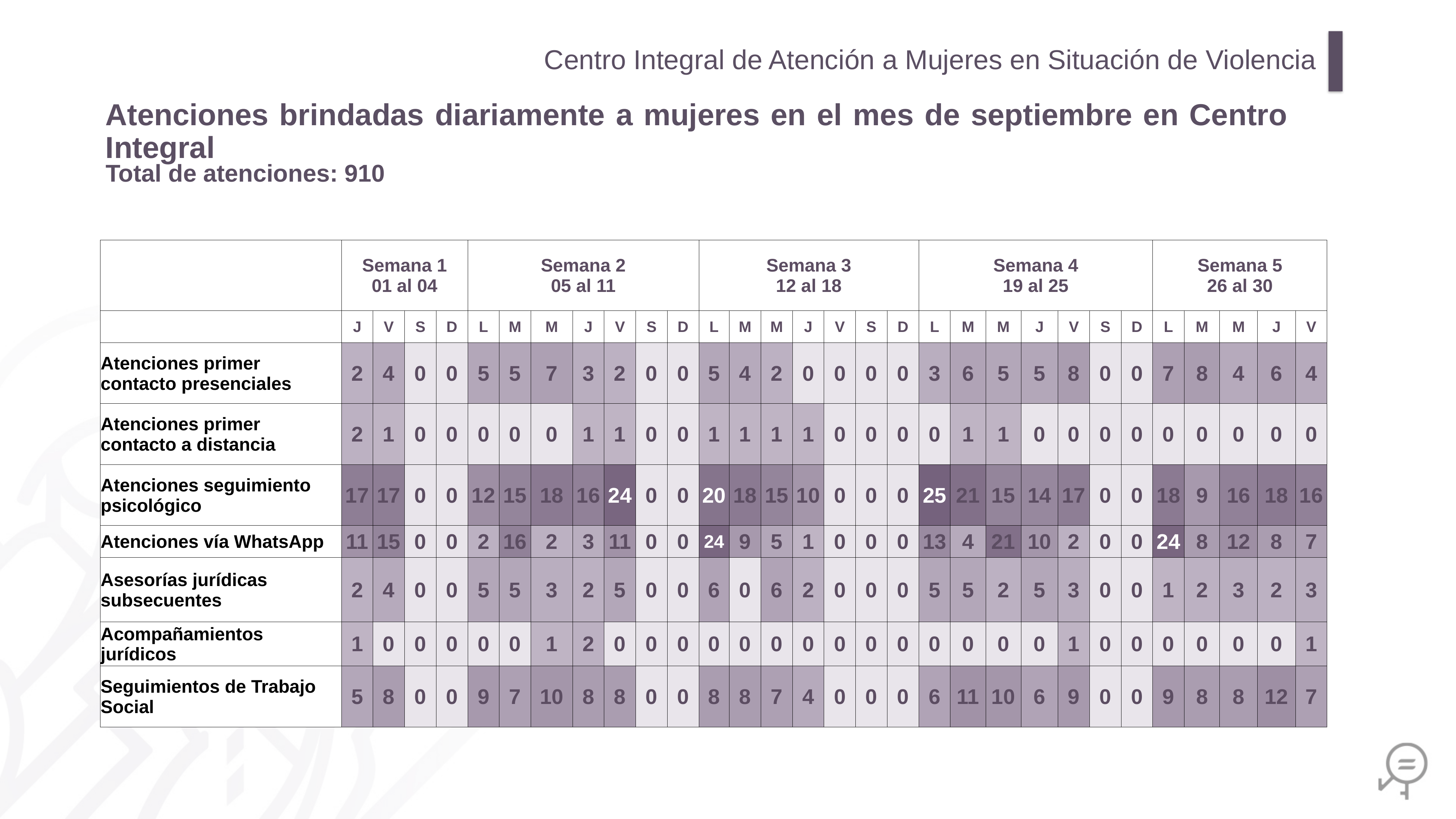

Centro Integral de Atención a Mujeres en Situación de Violencia
Atenciones brindadas diariamente a mujeres en el mes de septiembre en Centro Integral
Total de atenciones: 910
|  | Semana 1 01 al 04 |  |  |  | Semana 2 05 al 11 |  |  |  |  |  |  | Semana 3 12 al 18 |  |  |  |  |  |  | Semana 4 19 al 25 |  |  |  |  |  |  | Semana 5 26 al 30 |  |  |  |  |
| --- | --- | --- | --- | --- | --- | --- | --- | --- | --- | --- | --- | --- | --- | --- | --- | --- | --- | --- | --- | --- | --- | --- | --- | --- | --- | --- | --- | --- | --- | --- |
|  | J | V | S | D | L | M | M | J | V | S | D | L | M | M | J | V | S | D | L | M | M | J | V | S | D | L | M | M | J | V |
| Atenciones primer contacto presenciales | 2 | 4 | 0 | 0 | 5 | 5 | 7 | 3 | 2 | 0 | 0 | 5 | 4 | 2 | 0 | 0 | 0 | 0 | 3 | 6 | 5 | 5 | 8 | 0 | 0 | 7 | 8 | 4 | 6 | 4 |
| Atenciones primer contacto a distancia | 2 | 1 | 0 | 0 | 0 | 0 | 0 | 1 | 1 | 0 | 0 | 1 | 1 | 1 | 1 | 0 | 0 | 0 | 0 | 1 | 1 | 0 | 0 | 0 | 0 | 0 | 0 | 0 | 0 | 0 |
| Atenciones seguimiento psicológico | 17 | 17 | 0 | 0 | 12 | 15 | 18 | 16 | 24 | 0 | 0 | 20 | 18 | 15 | 10 | 0 | 0 | 0 | 25 | 21 | 15 | 14 | 17 | 0 | 0 | 18 | 9 | 16 | 18 | 16 |
| Atenciones vía WhatsApp | 11 | 15 | 0 | 0 | 2 | 16 | 2 | 3 | 11 | 0 | 0 | 24 | 9 | 5 | 1 | 0 | 0 | 0 | 13 | 4 | 21 | 10 | 2 | 0 | 0 | 24 | 8 | 12 | 8 | 7 |
| Asesorías jurídicas subsecuentes | 2 | 4 | 0 | 0 | 5 | 5 | 3 | 2 | 5 | 0 | 0 | 6 | 0 | 6 | 2 | 0 | 0 | 0 | 5 | 5 | 2 | 5 | 3 | 0 | 0 | 1 | 2 | 3 | 2 | 3 |
| Acompañamientos jurídicos | 1 | 0 | 0 | 0 | 0 | 0 | 1 | 2 | 0 | 0 | 0 | 0 | 0 | 0 | 0 | 0 | 0 | 0 | 0 | 0 | 0 | 0 | 1 | 0 | 0 | 0 | 0 | 0 | 0 | 1 |
| Seguimientos de Trabajo Social | 5 | 8 | 0 | 0 | 9 | 7 | 10 | 8 | 8 | 0 | 0 | 8 | 8 | 7 | 4 | 0 | 0 | 0 | 6 | 11 | 10 | 6 | 9 | 0 | 0 | 9 | 8 | 8 | 12 | 7 |